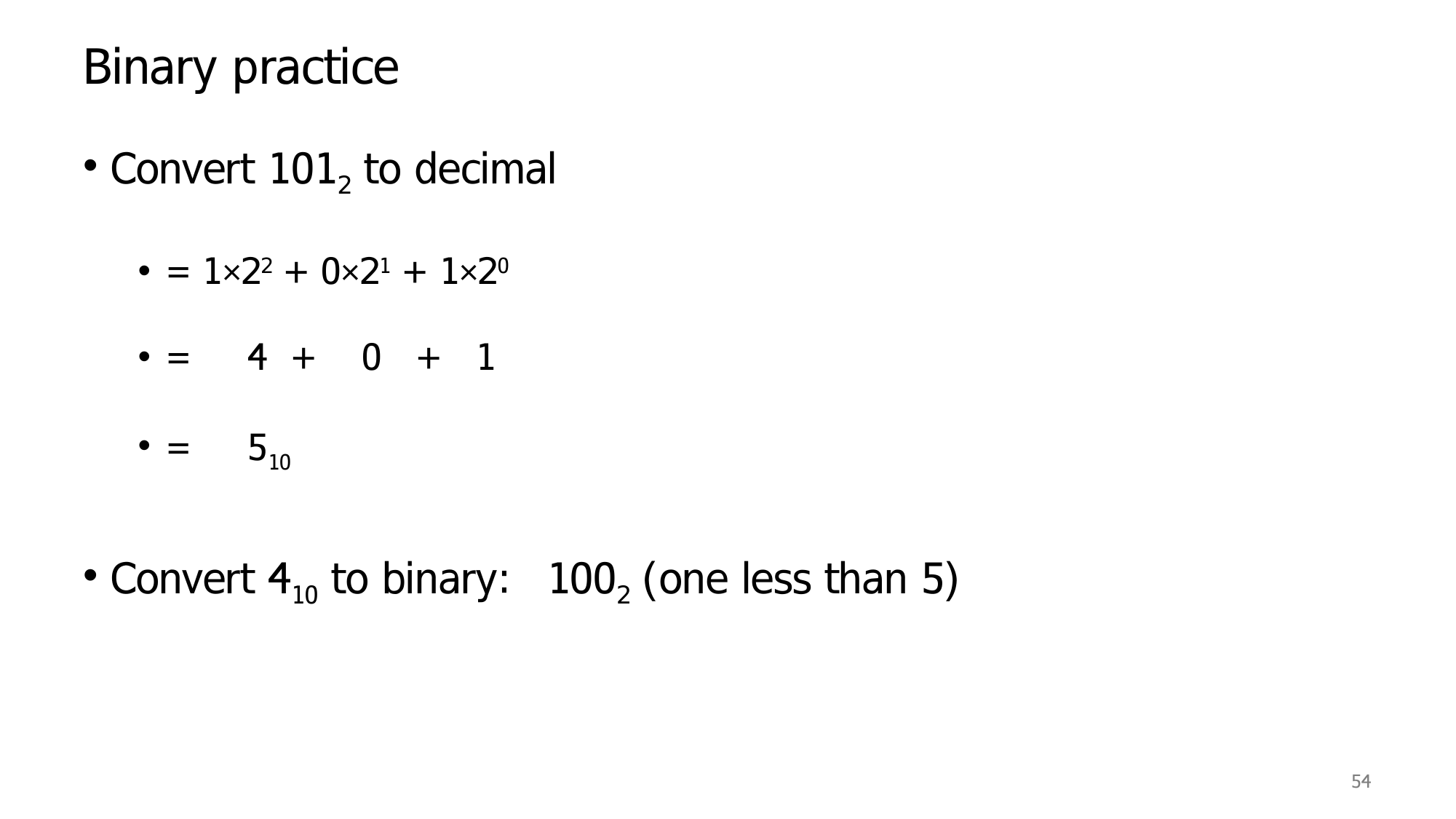

# Binary practice
Convert 1012 to decimal
= 1×22 + 0×21 + 1×20
=     4  +    0   +   1
=     510

Convert 410 to binary:	1002 (one less than 5)
54